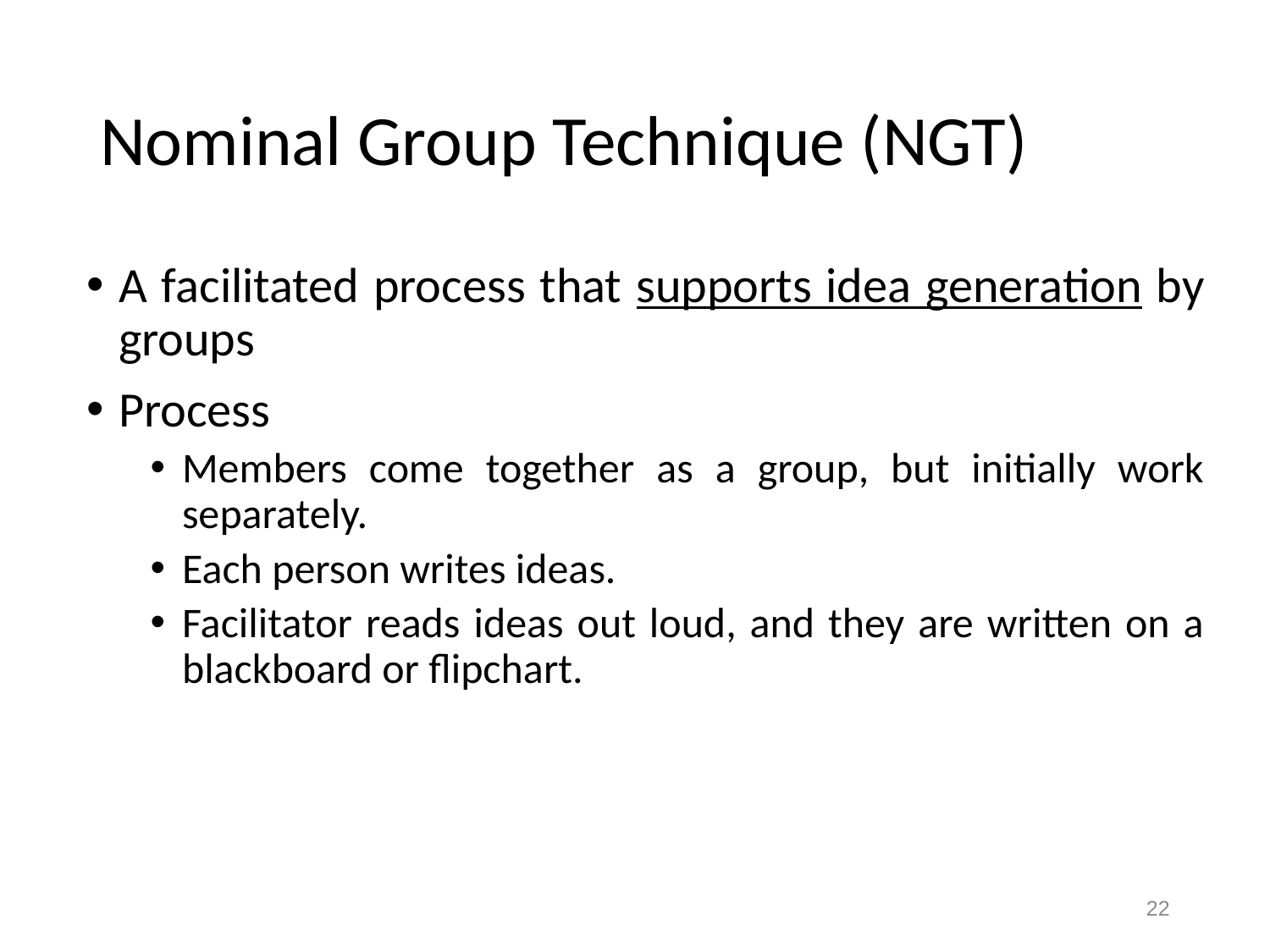

# Nominal Group Technique (NGT)
A facilitated process that supports idea generation by groups
Process
Members come together as a group, but initially work separately.
Each person writes ideas.
Facilitator reads ideas out loud, and they are written on a blackboard or flipchart.

22